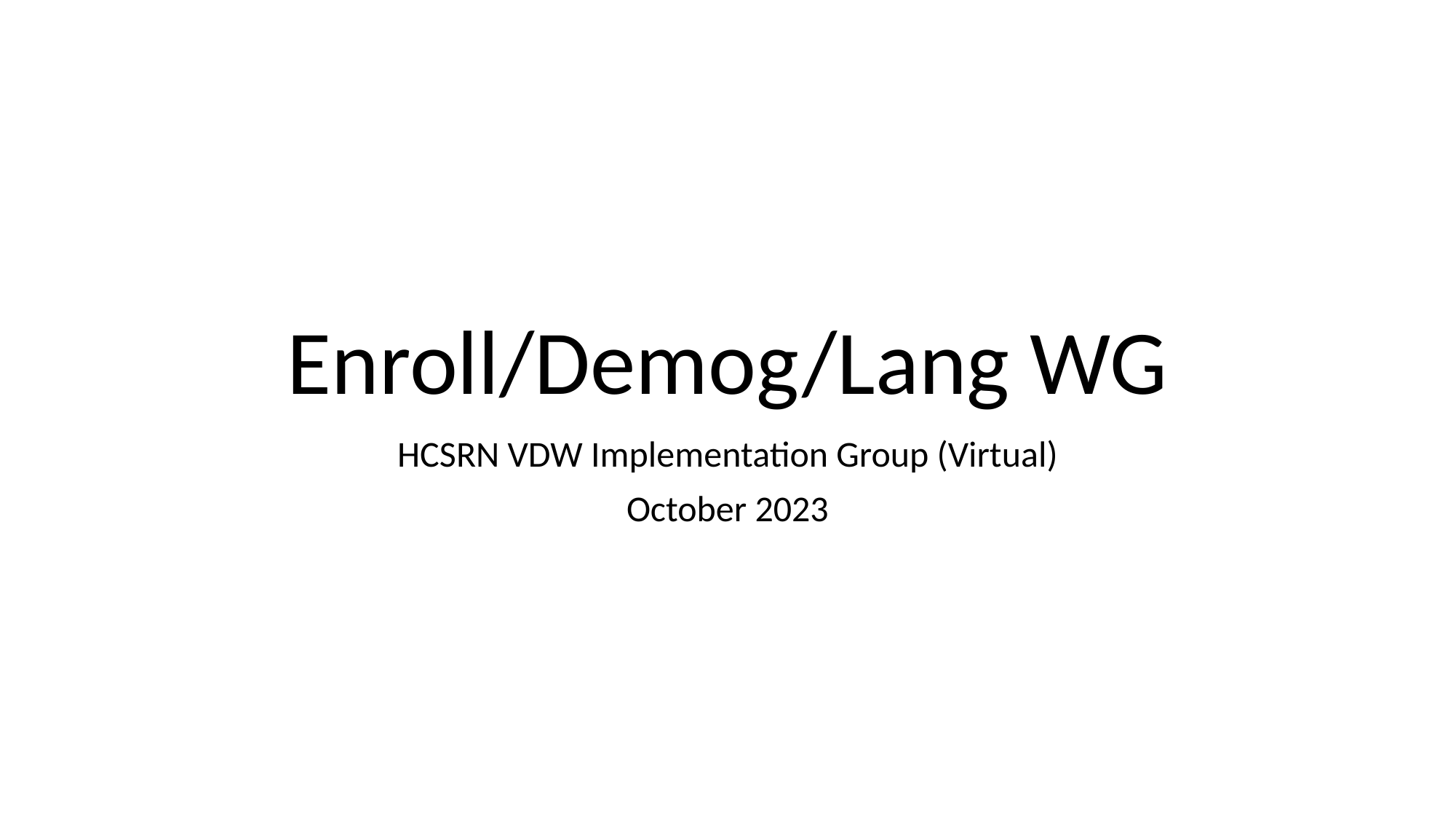

# Enroll/Demog/Lang WG
HCSRN VDW Implementation Group (Virtual)
October 2023